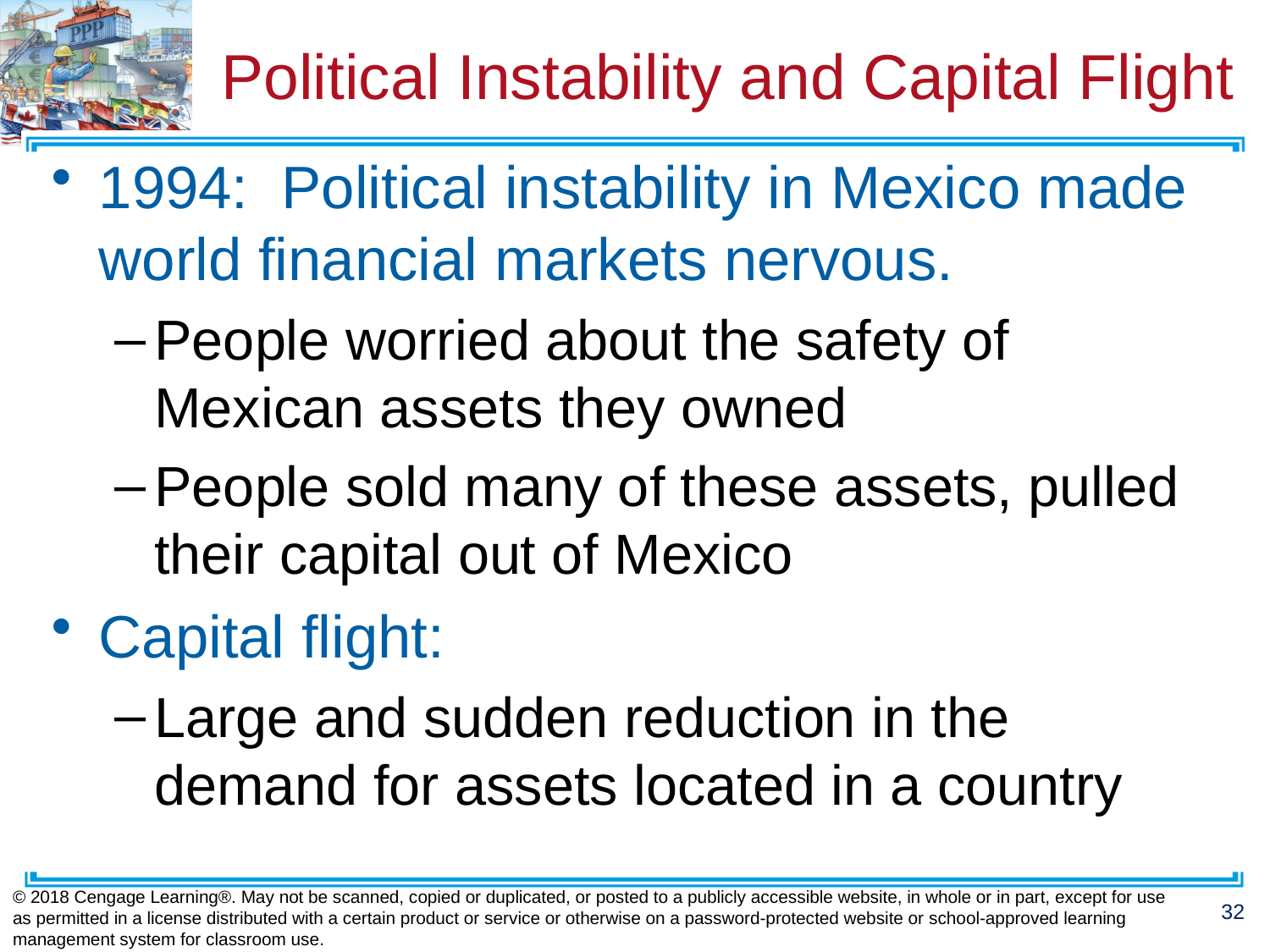

# Political Instability and Capital Flight
1994:  Political instability in Mexico made world financial markets nervous.
People worried about the safety of Mexican assets they owned
People sold many of these assets, pulled their capital out of Mexico
Capital flight:
Large and sudden reduction in the demand for assets located in a country
© 2018 Cengage Learning®. May not be scanned, copied or duplicated, or posted to a publicly accessible website, in whole or in part, except for use as permitted in a license distributed with a certain product or service or otherwise on a password-protected website or school-approved learning management system for classroom use.
32